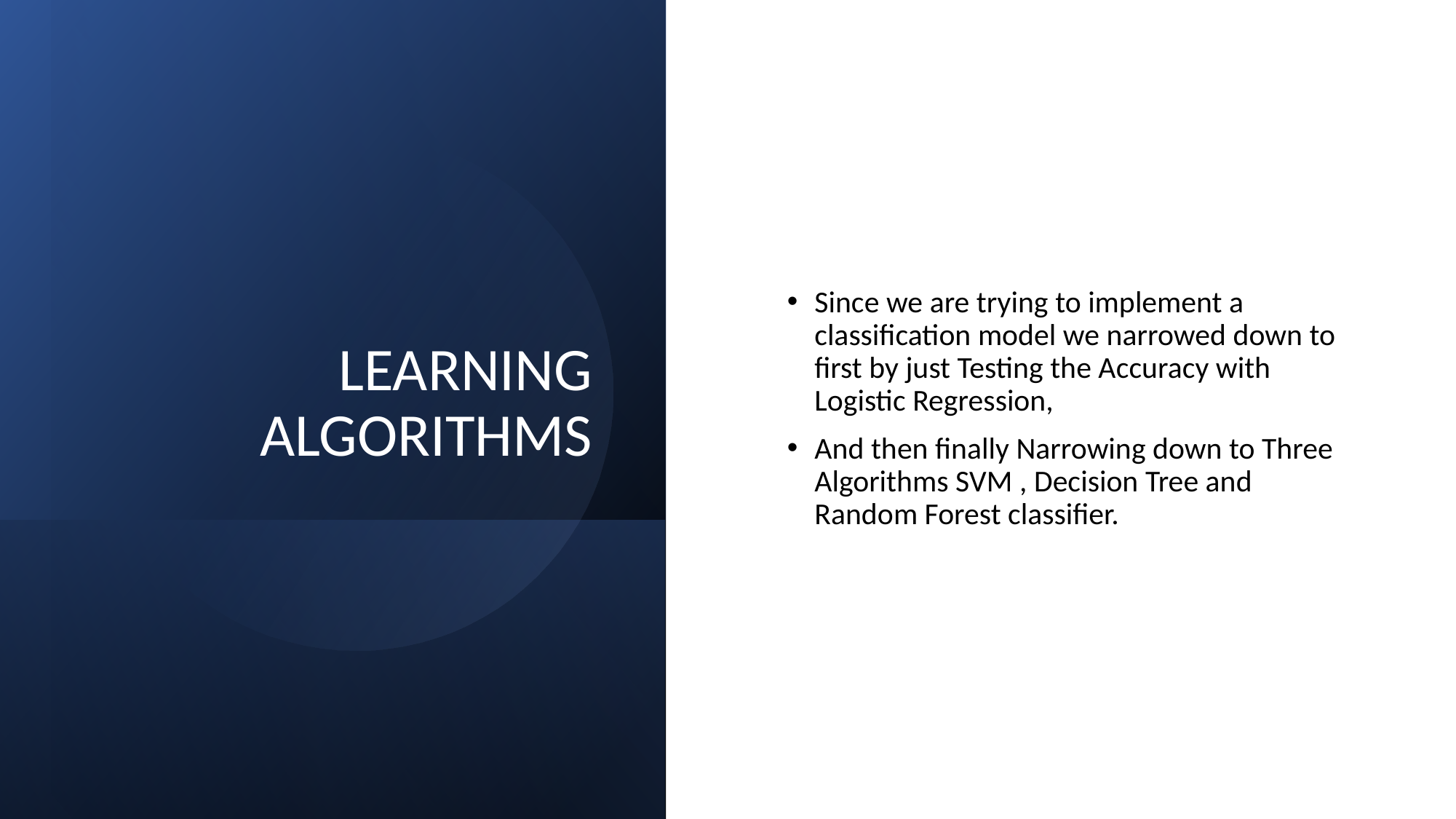

# LEARNING ALGORITHMS

Since we are trying to implement a classification model we narrowed down to first by just Testing the Accuracy with Logistic Regression,
And then finally Narrowing down to Three Algorithms SVM , Decision Tree and Random Forest classifier.